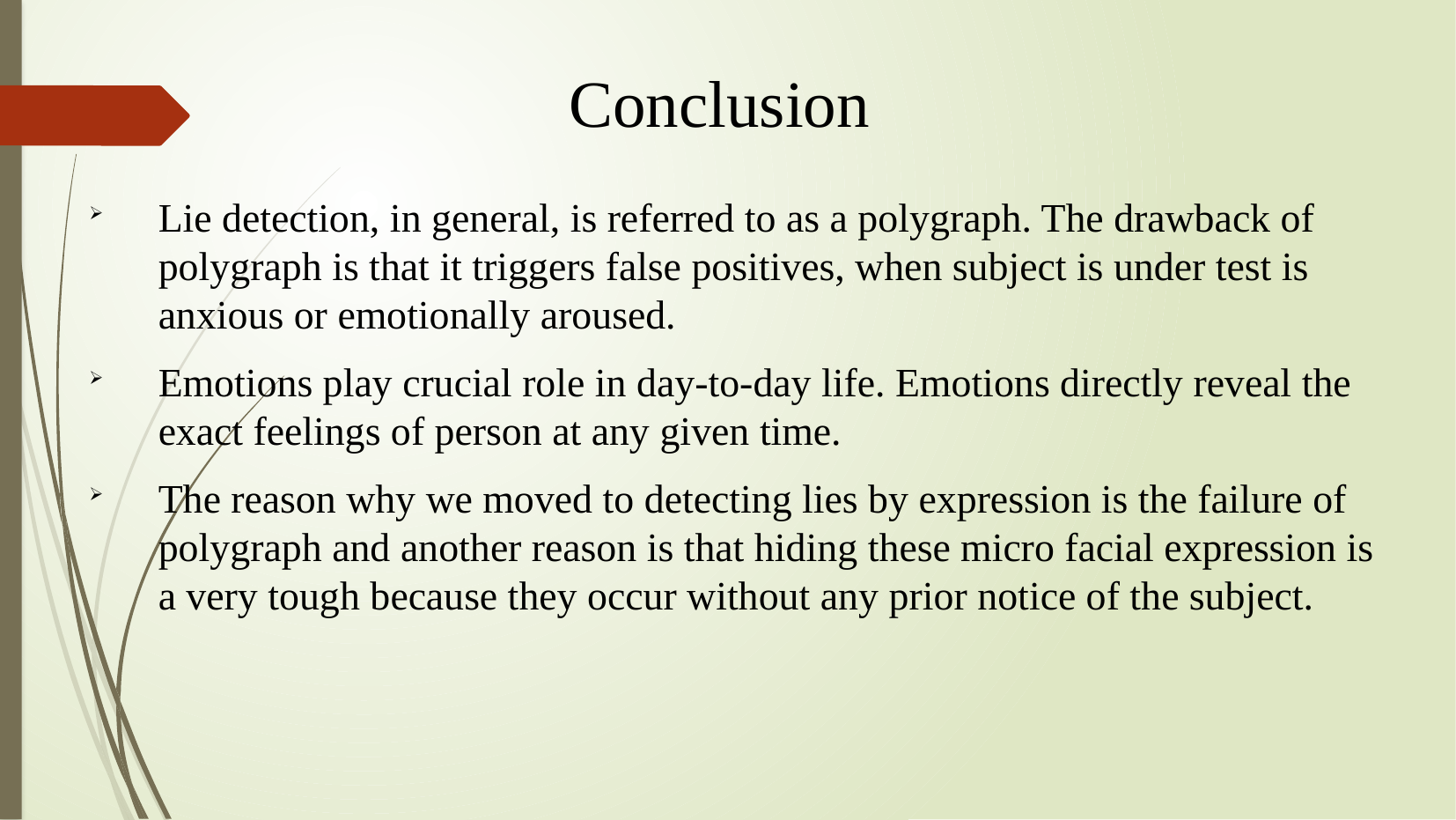

Conclusion
Lie detection, in general, is referred to as a polygraph. The drawback of polygraph is that it triggers false positives, when subject is under test is anxious or emotionally aroused.
Emotions play crucial role in day-to-day life. Emotions directly reveal the exact feelings of person at any given time.
The reason why we moved to detecting lies by expression is the failure of polygraph and another reason is that hiding these micro facial expression is a very tough because they occur without any prior notice of the subject.